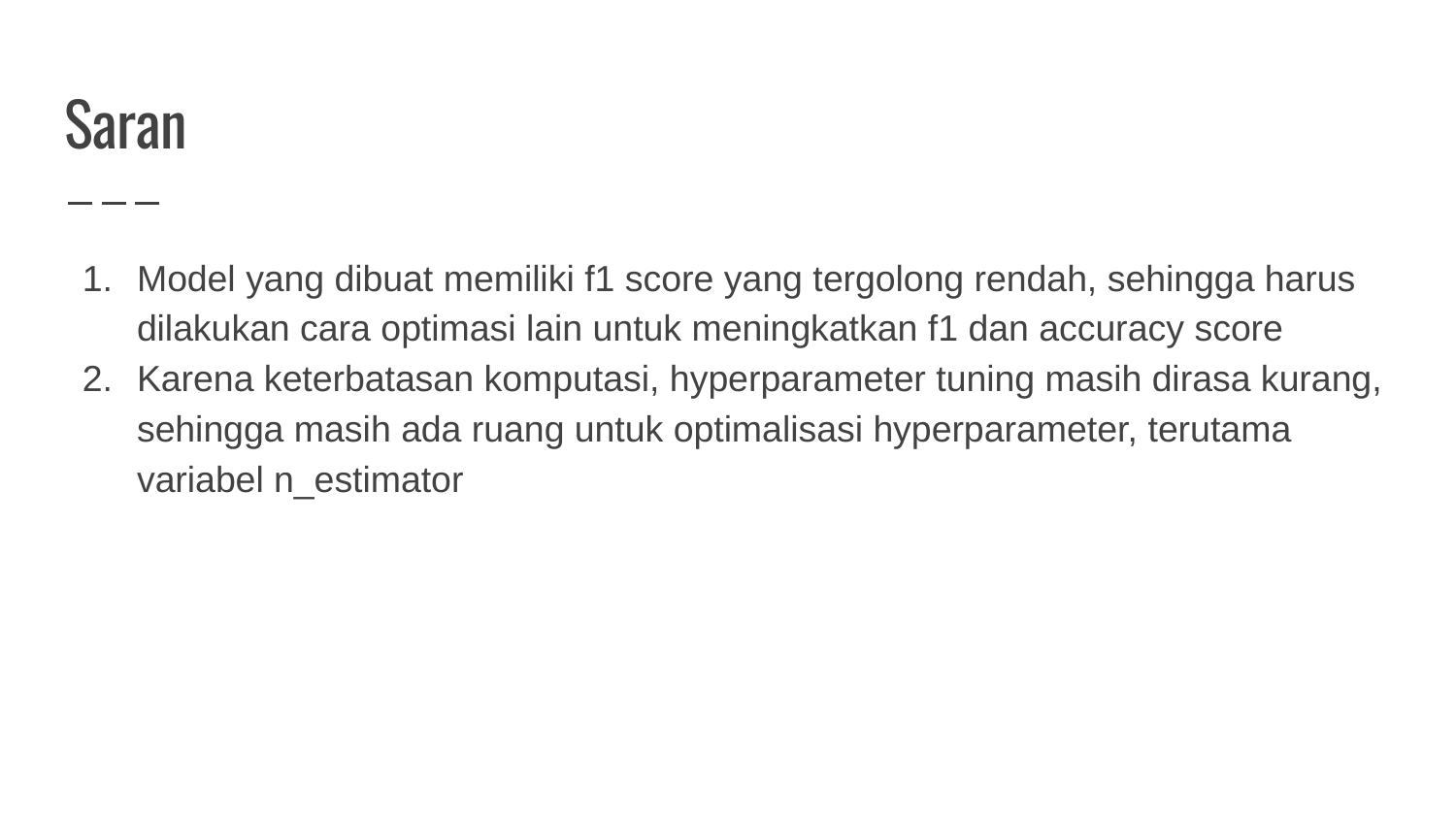

# Saran
Model yang dibuat memiliki f1 score yang tergolong rendah, sehingga harus dilakukan cara optimasi lain untuk meningkatkan f1 dan accuracy score
Karena keterbatasan komputasi, hyperparameter tuning masih dirasa kurang, sehingga masih ada ruang untuk optimalisasi hyperparameter, terutama variabel n_estimator